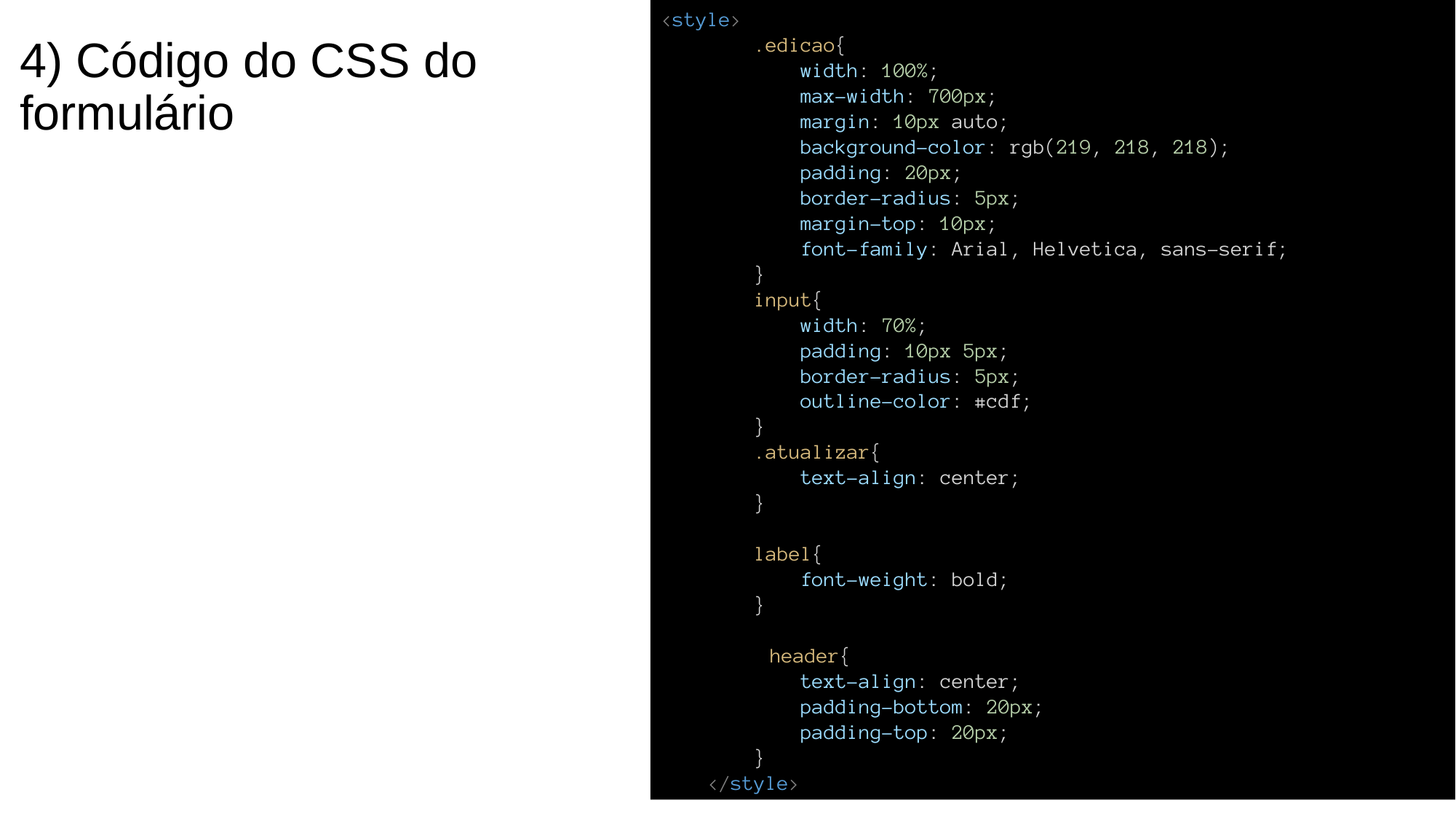

<style>
        .edicao{
            width: 100%;
            max-width: 700px;
            margin: 10px auto;
            background-color: rgb(219, 218, 218);
            padding: 20px;
            border-radius: 5px;
            margin-top: 10px;
            font-family: Arial, Helvetica, sans-serif;
        }
        input{
            width: 70%;
            padding: 10px 5px;
            border-radius: 5px;
            outline-color: #cdf;
        }
        .atualizar{
            text-align: center;
        }
        label{
            font-weight: bold;
        }

	header{
            text-align: center;
            padding-bottom: 20px;
            padding-top: 20px;
        }
    </style>
# 4) Código do CSS do formulário